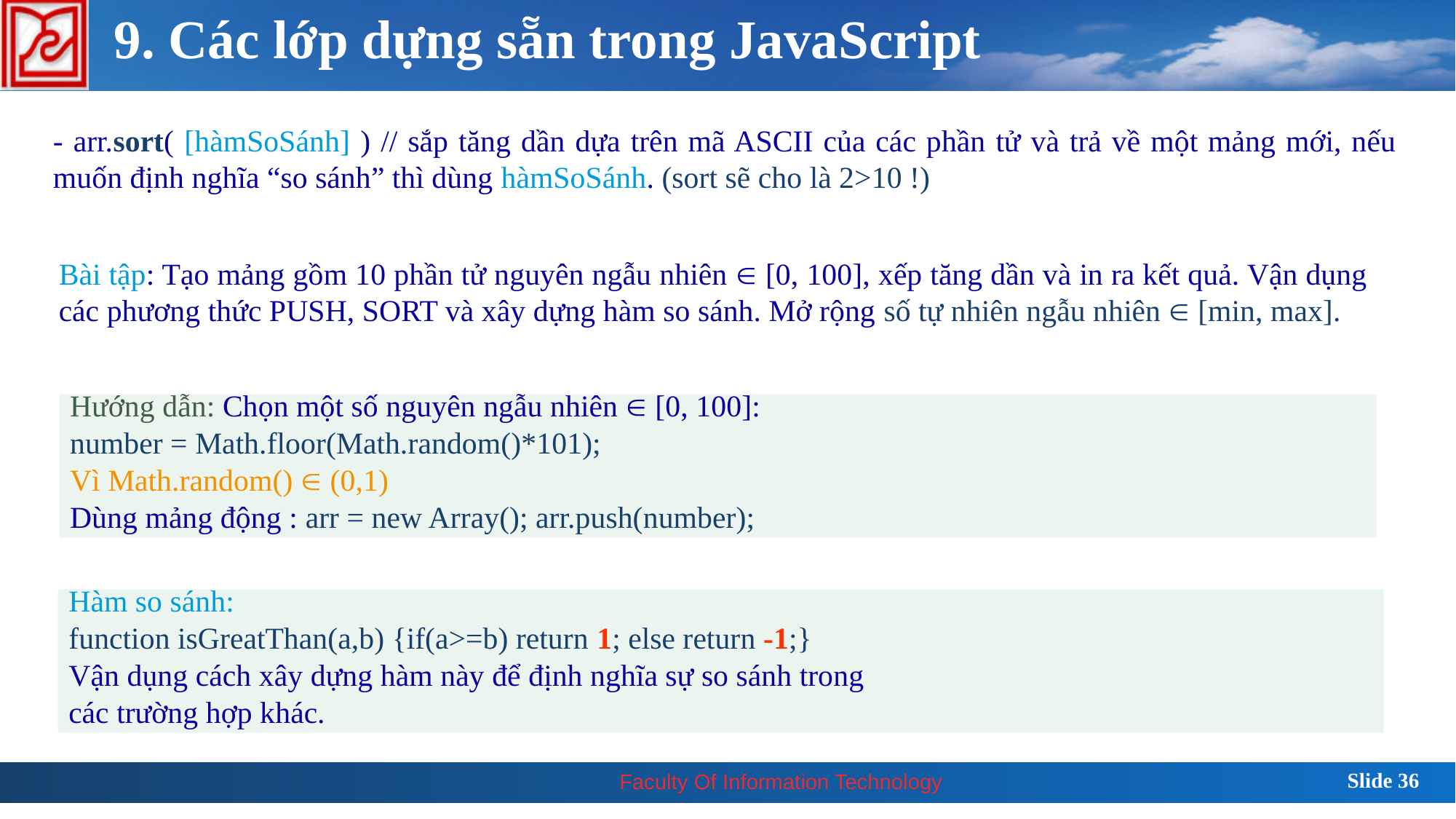

# 9. Các lớp dựng sẵn trong JavaScript
- arr.sort( [hàmSoSánh] ) // sắp tăng dần dựa trên mã ASCII của các phần tử và trả về một mảng mới, nếu muốn định nghĩa “so sánh” thì dùng hàmSoSánh. (sort sẽ cho là 2>10 !)
Bài tập: Tạo mảng gồm 10 phần tử nguyên ngẫu nhiên ∈ [0, 100], xếp tăng dần và in ra kết quả. Vận dụng các phương thức PUSH, SORT và xây dựng hàm so sánh. Mở rộng số tự nhiên ngẫu nhiên ∈ [min, max].
Hướng dẫn: Chọn một số nguyên ngẫu nhiên ∈ [0, 100]:
number = Math.floor(Math.random()*101);
Vì Math.random() ∈ (0,1)
Dùng mảng động : arr = new Array(); arr.push(number);
Hàm so sánh:
function isGreatThan(a,b) {if(a>=b) return 1; else return -1;}
Vận dụng cách xây dựng hàm này để định nghĩa sự so sánh trong
các trường hợp khác.